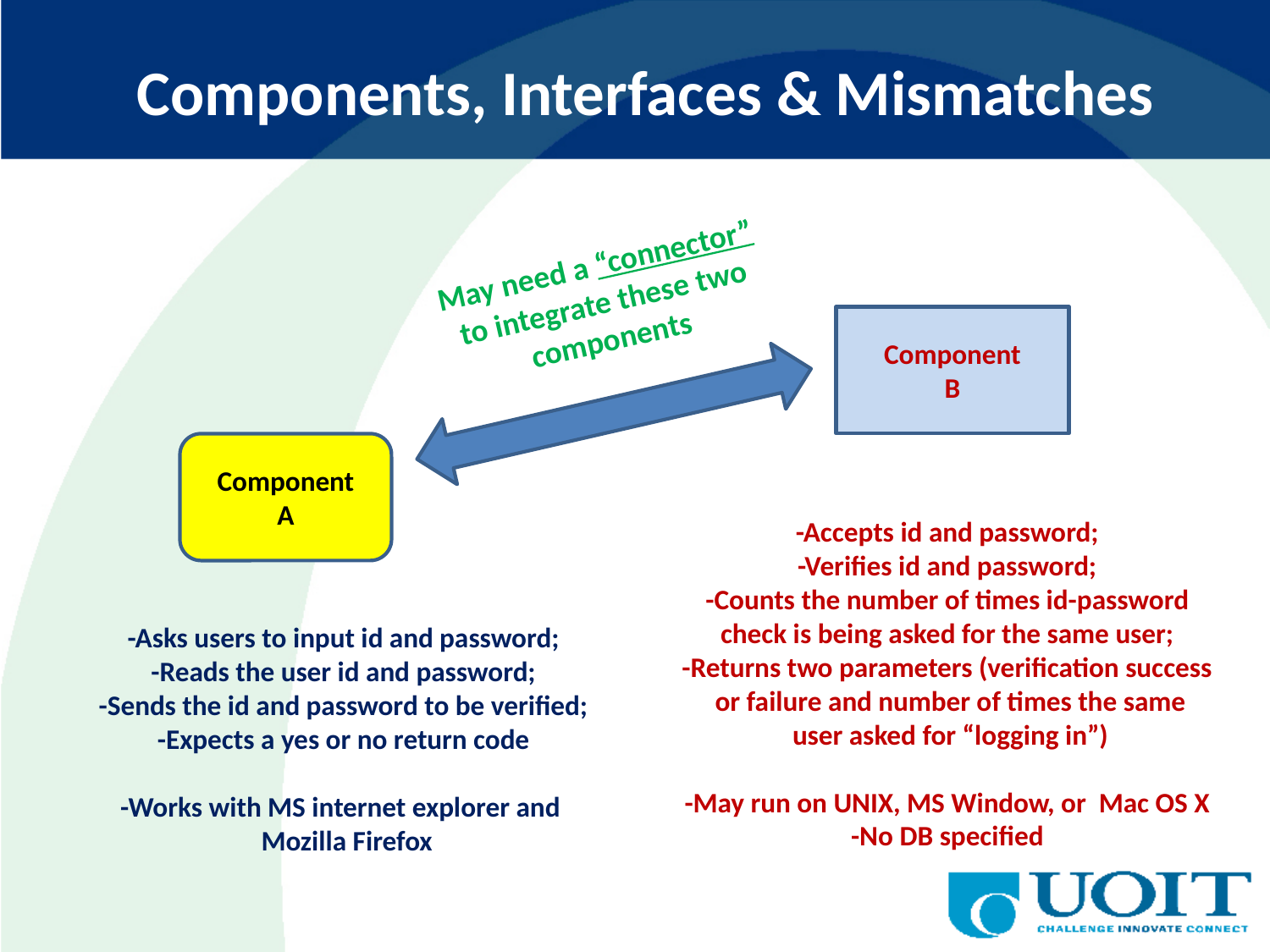

# Components, Interfaces & Mismatches
May need a “connector”
to integrate these two
components
Component
B

Component
A
-Accepts id and password;
-Verifies id and password;
-Counts the number of times id-password
check is being asked for the same user;
-Returns two parameters (verification success
 or failure and number of times the same
 user asked for “logging in”)

-May run on UNIX, MS Window, or  Mac OS X
-No DB specified
-Asks users to input id and password;
-Reads the user id and password;
-Sends the id and password to be verified;
-Expects a yes or no return code

-Works with MS internet explorer and
 Mozilla Firefox